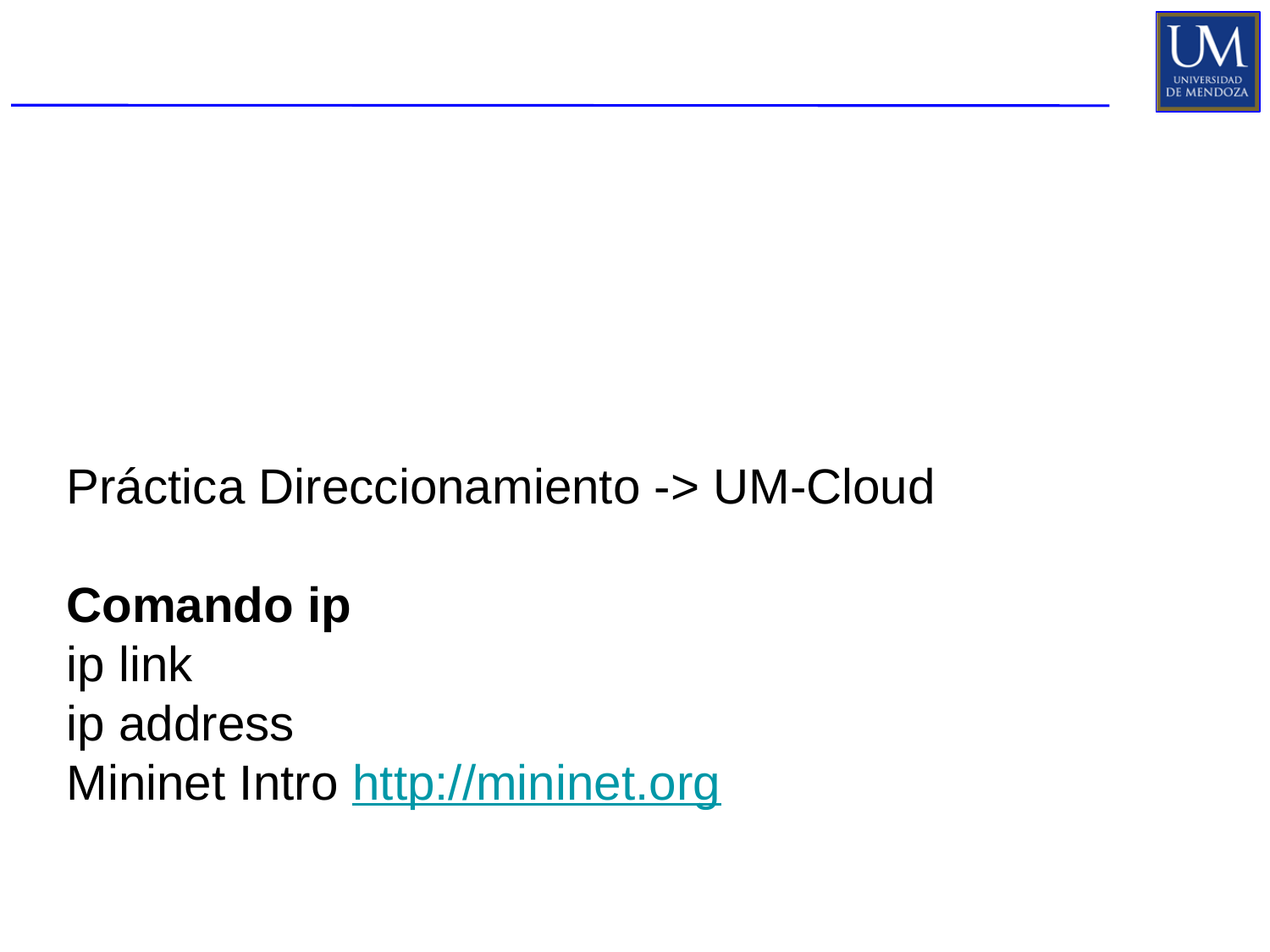

# Práctica Direccionamiento -> UM-Cloud

Comando ip
ip link
ip address
Mininet Intro http://mininet.org